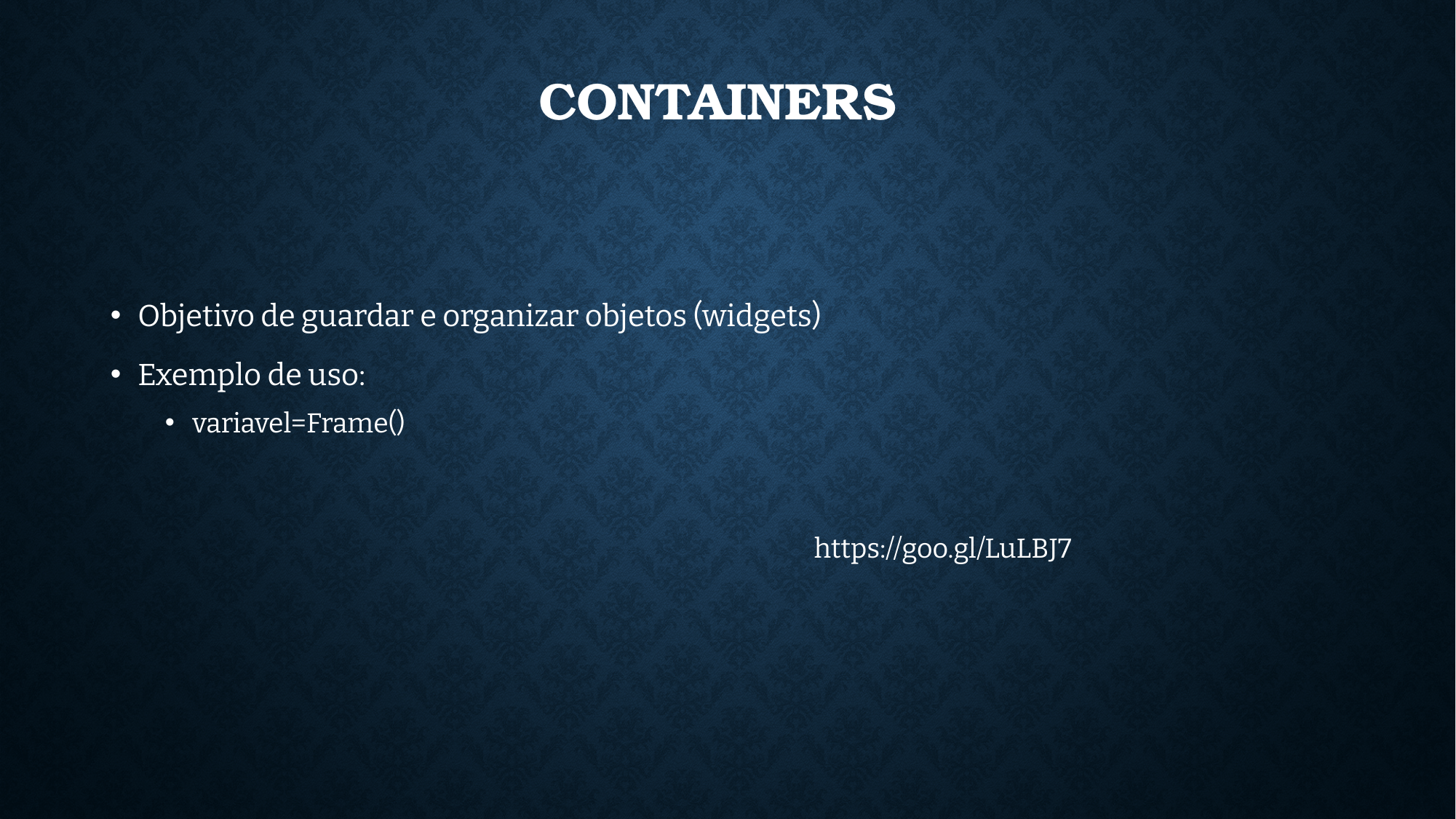

# Containers
Objetivo de guardar e organizar objetos (widgets)
Exemplo de uso:
variavel=Frame()

https://goo.gl/LuLBJ7